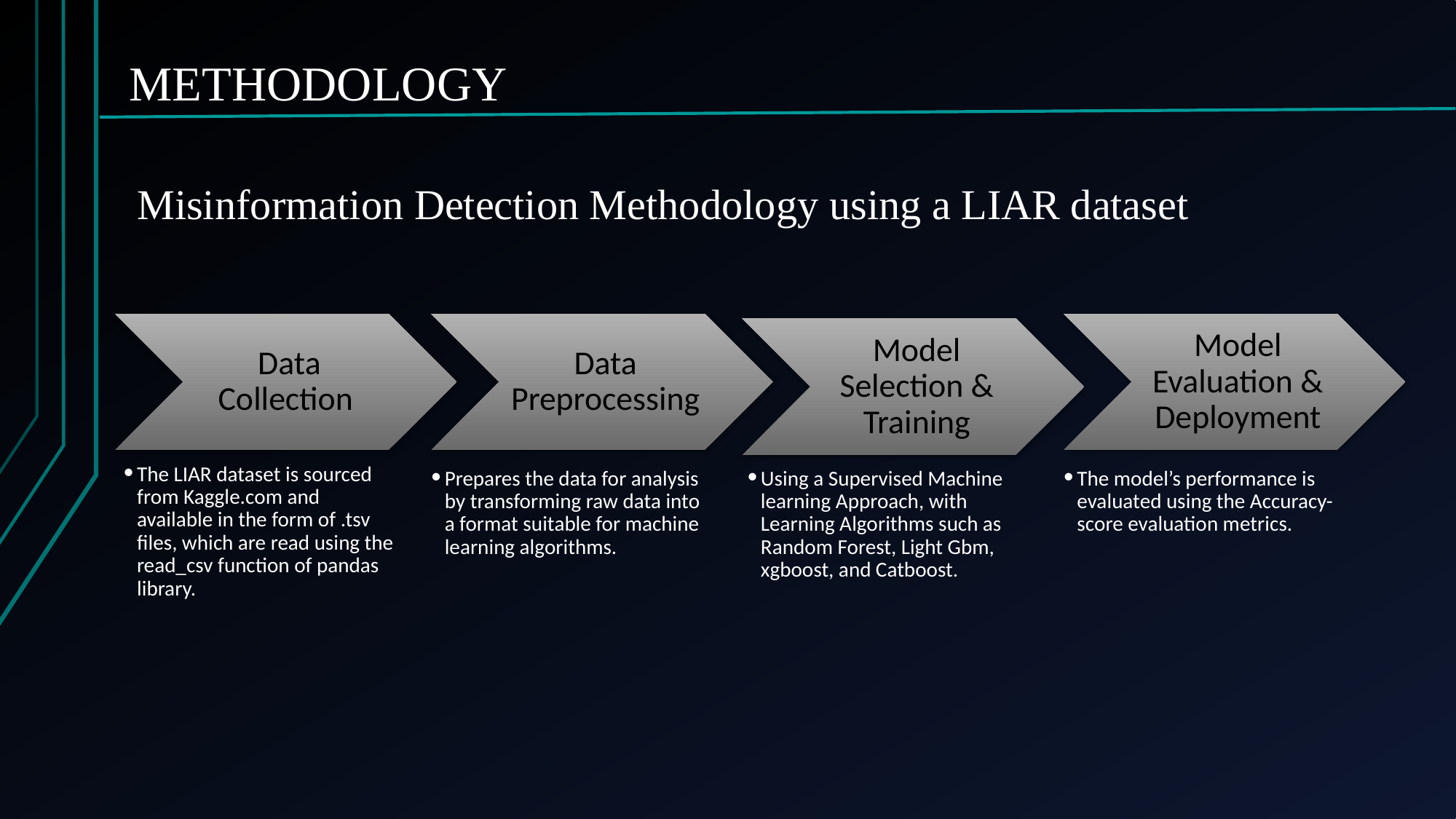

METHODOLOGY
# Misinformation Detection Methodology using a LIAR dataset

Data Collection

Data Preprocessing

Model Evaluation & Deployment

Model Selection & Training

The LIAR dataset is sourced from Kaggle.com and available in the form of .tsv files, which are read using the read_csv function of pandas library.

Prepares the data for analysis by transforming raw data into a format suitable for machine learning algorithms.

Using a Supervised Machine learning Approach, with Learning Algorithms such as Random Forest, Light Gbm, xgboost, and Catboost.

The model’s performance is evaluated using the Accuracy-score evaluation metrics.